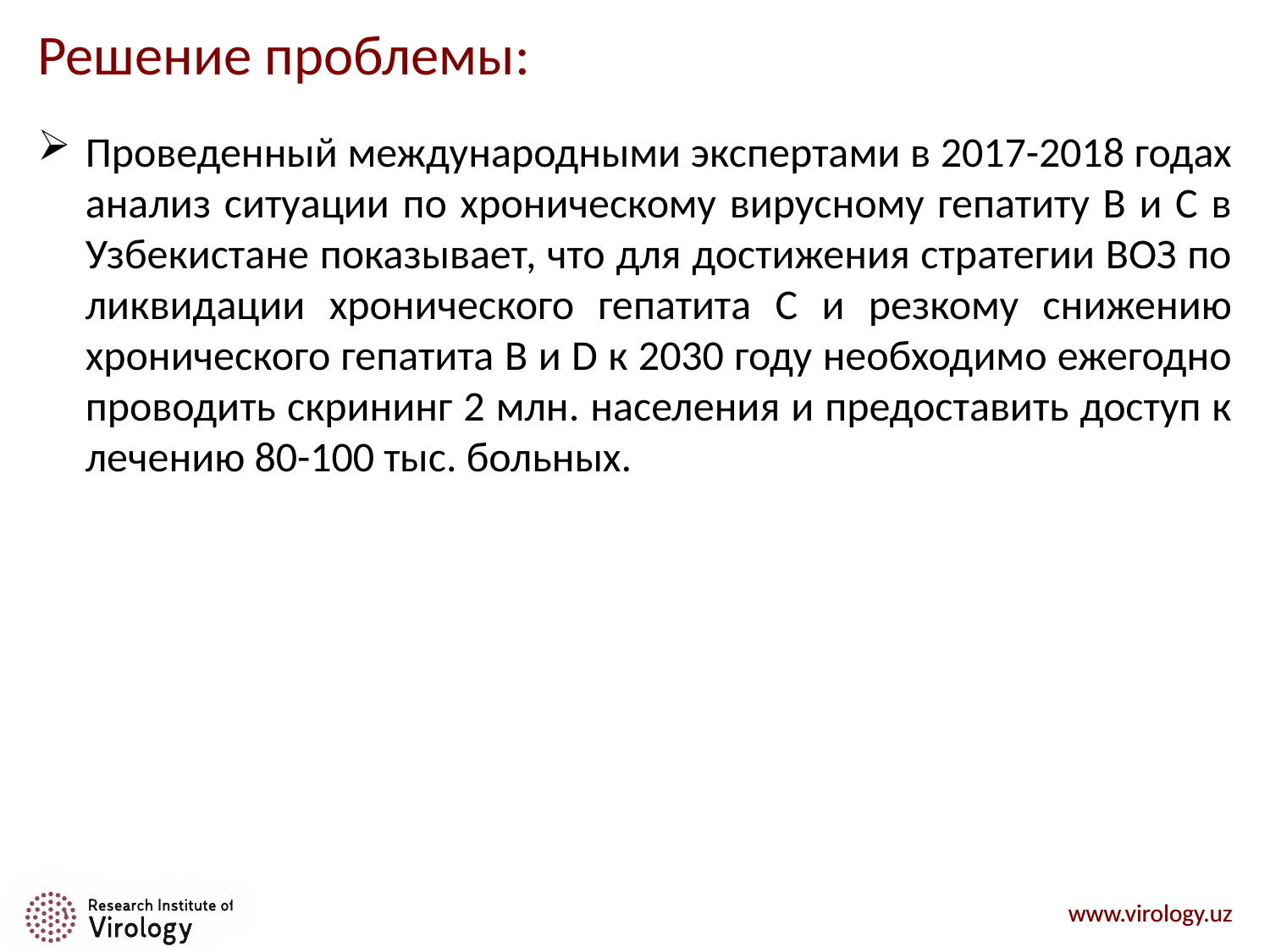

# Решение проблемы:
Проведенный международными экспертами в 2017-2018 годах анализ ситуации по хроническому вирусному гепатиту В и С в Узбекистане показывает, что для достижения стратегии ВОЗ по ликвидации хронического гепатита С и резкому снижению хронического гепатита В и D к 2030 году необходимо ежегодно проводить скрининг 2 млн. населения и предоставить доступ к лечению 80-100 тыс. больных.